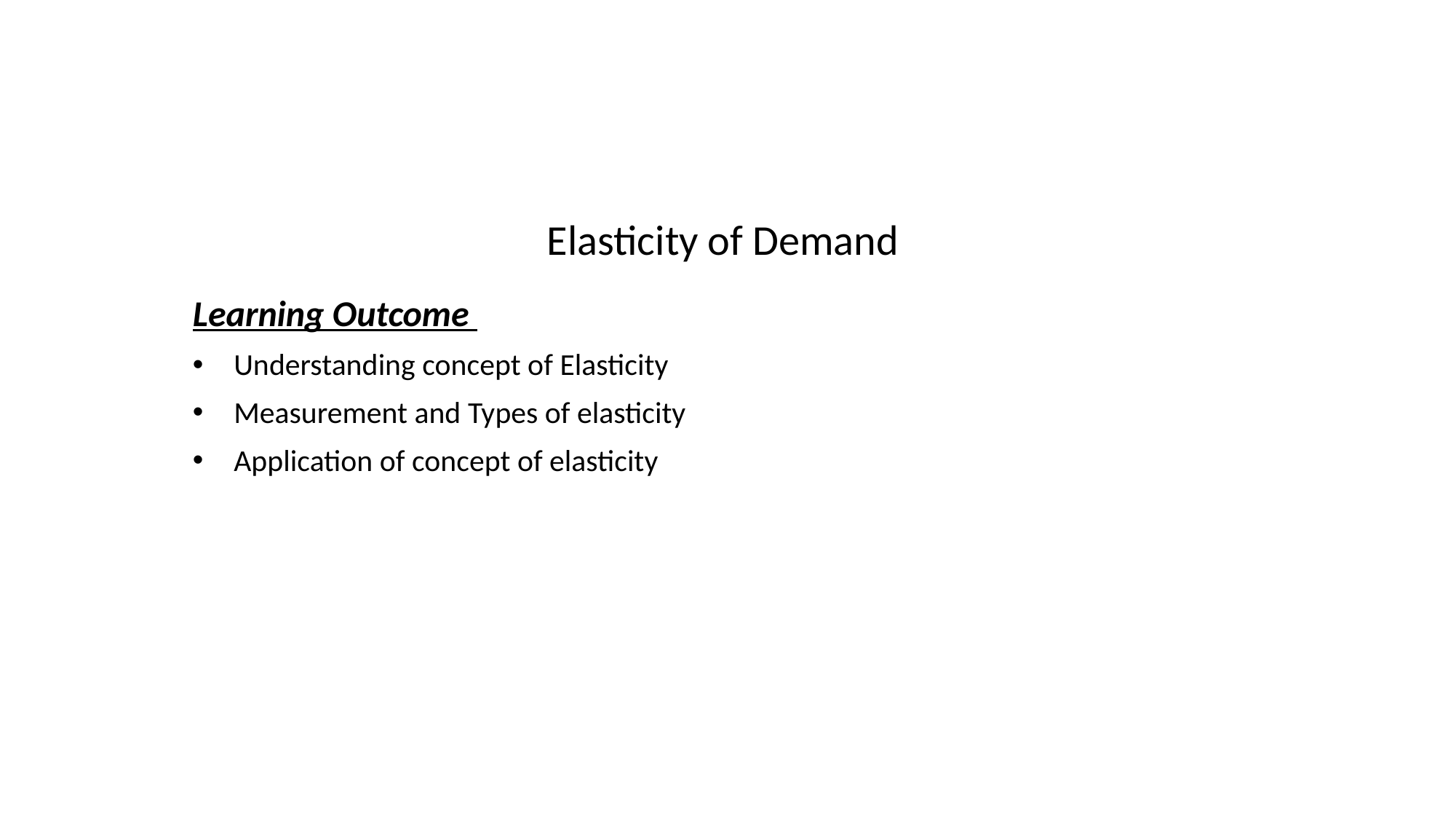

# Elasticity of Demand
Learning Outcome
Understanding concept of Elasticity
Measurement and Types of elasticity
Application of concept of elasticity